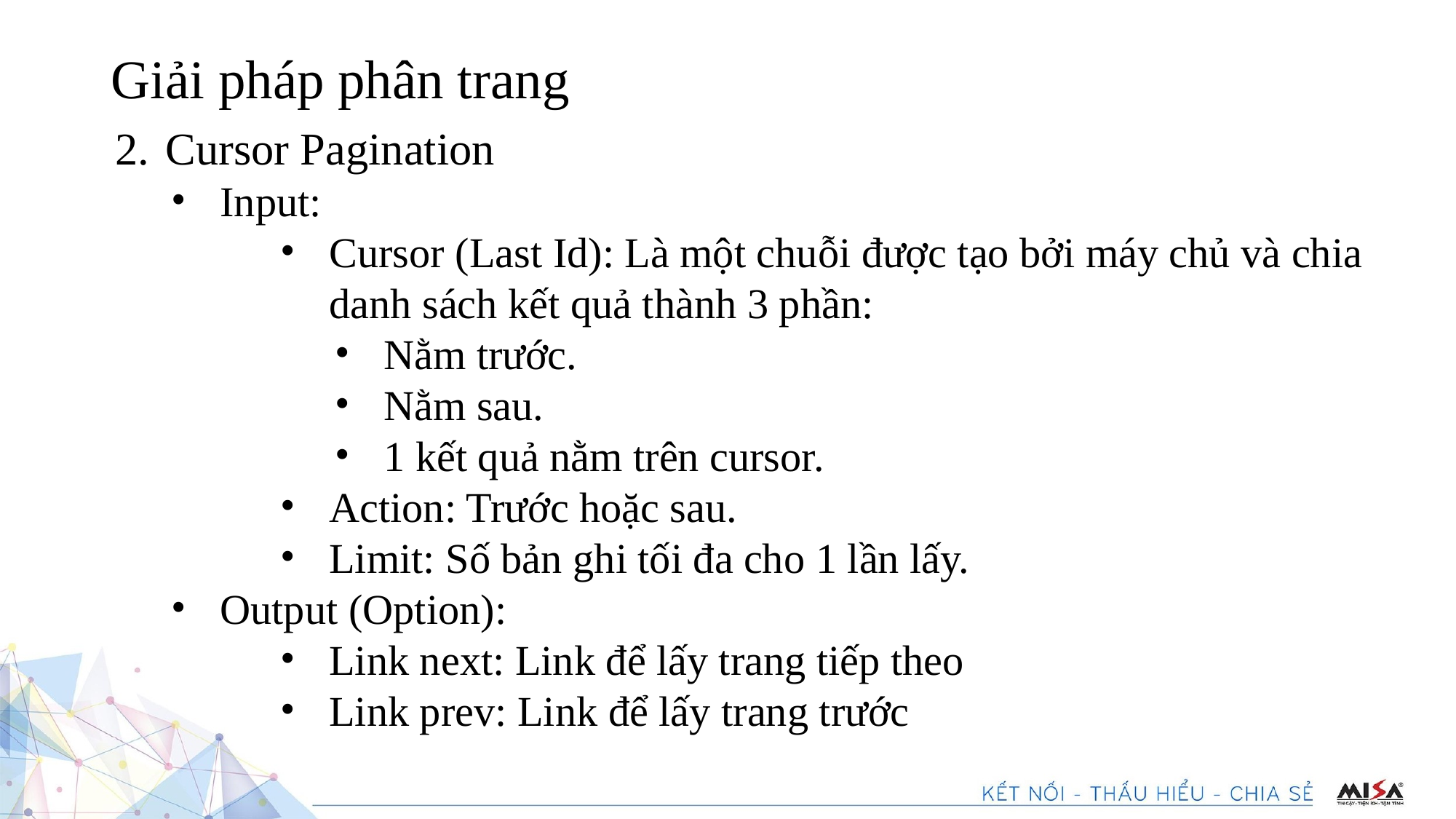

# Giải pháp phân trang
Cursor Pagination
Input:
Cursor (Last Id): Là một chuỗi được tạo bởi máy chủ và chia danh sách kết quả thành 3 phần:
Nằm trước.
Nằm sau.
1 kết quả nằm trên cursor.
Action: Trước hoặc sau.
Limit: Số bản ghi tối đa cho 1 lần lấy.
Output (Option):
Link next: Link để lấy trang tiếp theo
Link prev: Link để lấy trang trước